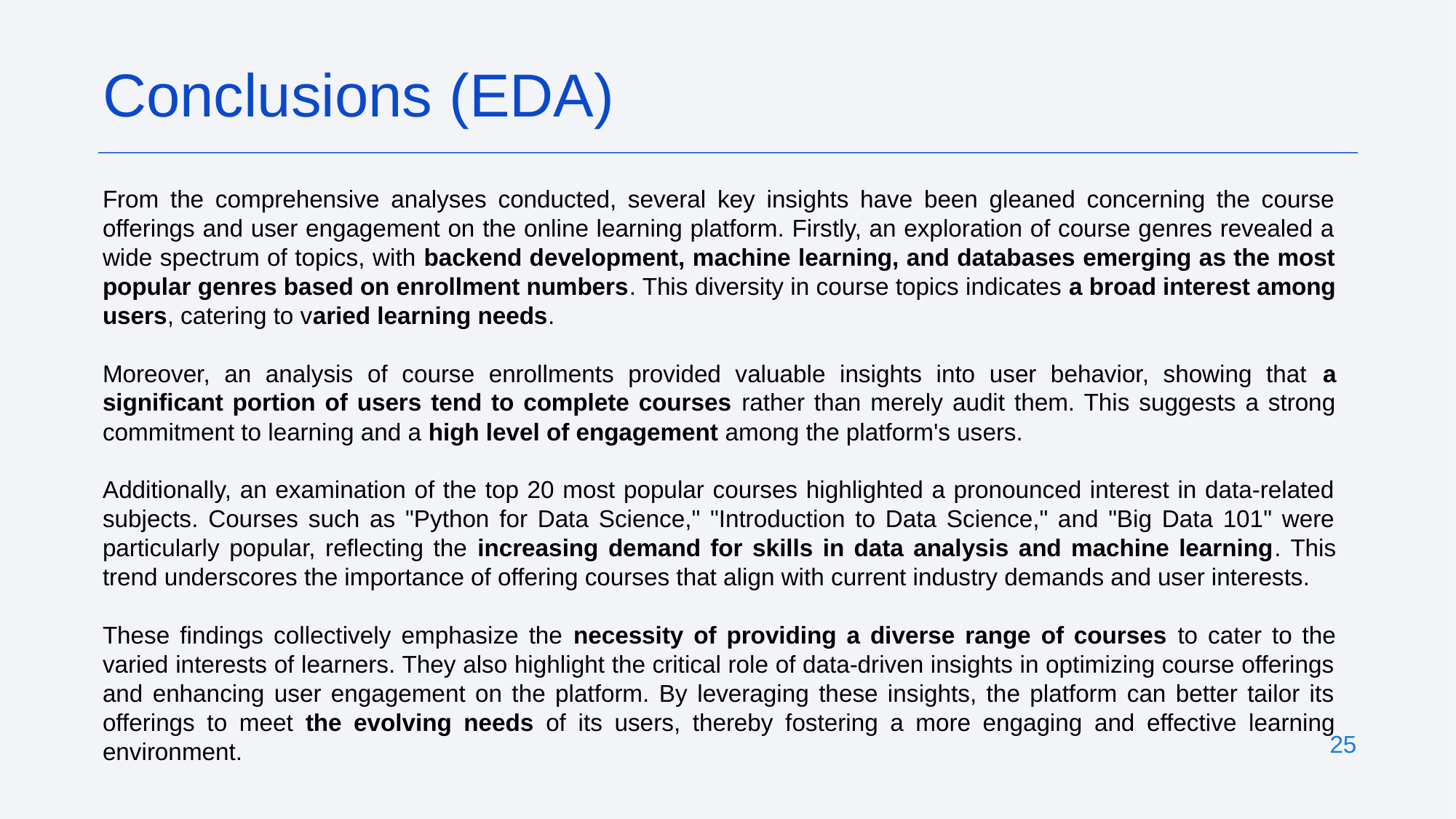

Conclusions (EDA)
From the comprehensive analyses conducted, several key insights have been gleaned concerning the course offerings and user engagement on the online learning platform. Firstly, an exploration of course genres revealed a wide spectrum of topics, with backend development, machine learning, and databases emerging as the most popular genres based on enrollment numbers. This diversity in course topics indicates a broad interest among users, catering to varied learning needs.

Moreover, an analysis of course enrollments provided valuable insights into user behavior, showing that a significant portion of users tend to complete courses rather than merely audit them. This suggests a strong commitment to learning and a high level of engagement among the platform's users.

Additionally, an examination of the top 20 most popular courses highlighted a pronounced interest in data-related subjects. Courses such as "Python for Data Science," "Introduction to Data Science," and "Big Data 101" were particularly popular, reflecting the increasing demand for skills in data analysis and machine learning. This trend underscores the importance of offering courses that align with current industry demands and user interests.

These findings collectively emphasize the necessity of providing a diverse range of courses to cater to the varied interests of learners. They also highlight the critical role of data-driven insights in optimizing course offerings and enhancing user engagement on the platform. By leveraging these insights, the platform can better tailor its offerings to meet the evolving needs of its users, thereby fostering a more engaging and effective learning environment.
25